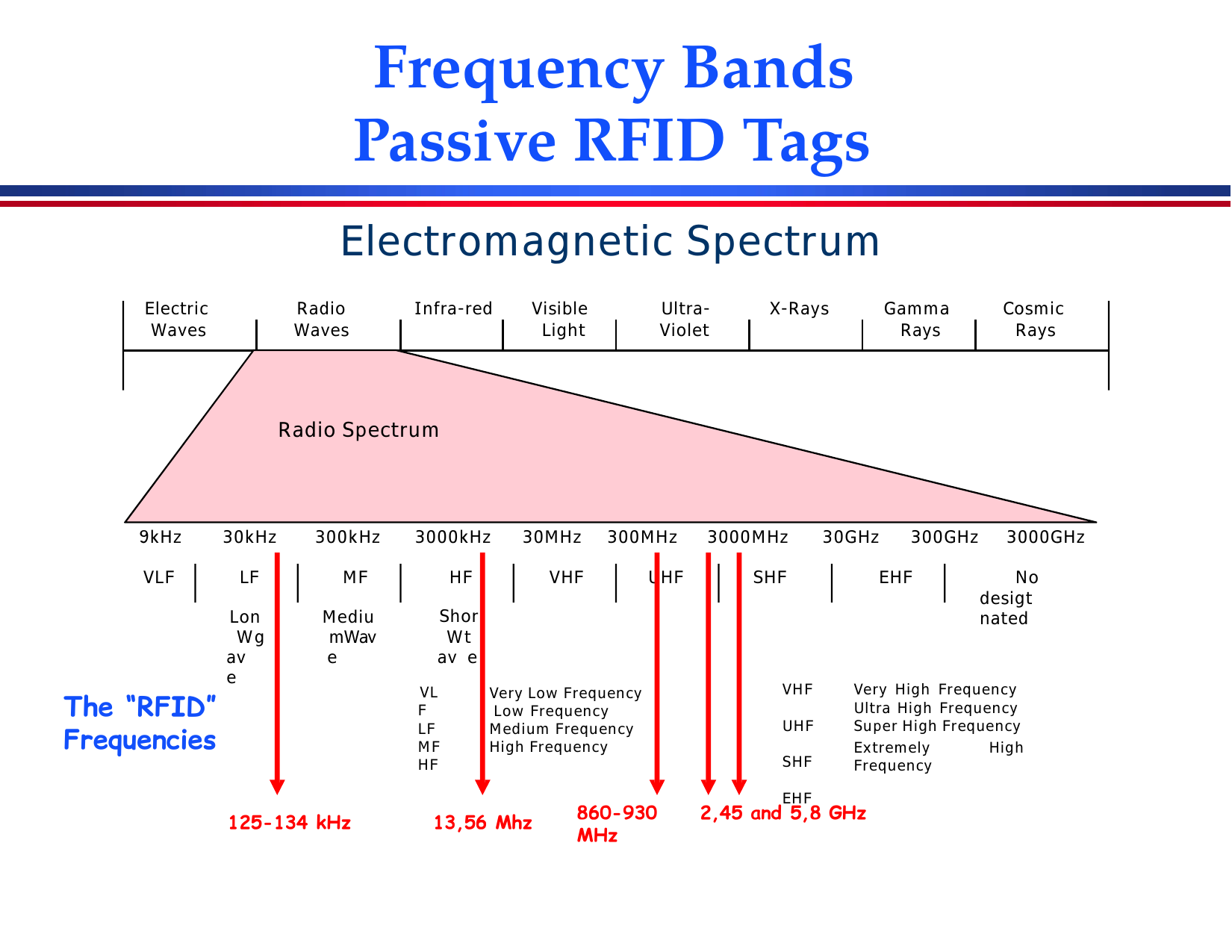

# Frequency Bands  Passive RFID Tags
Electromagnetic Spectrum
| Electric | Radio | Infra-red | Visible | Ultra- | X-Rays | Gamma | Cosmic |
| --- | --- | --- | --- | --- | --- | --- | --- |
| Waves | Waves |  | Light | Violet |  | Rays | Rays |

Radio Spectrum
9kHz
30kHz
300kHz
3000kHz
30MHz
300MHz
3000MHz
30GHz
300GHz
3000GHz

VLF
LF
MF
HF
VHF
UHF
SHF
EHF
No  desigt nated
Lon  Wg av  e
Mediu  mWav  e
Shor  Wt  av  e
VLF  LF  MF  HF
VHF  UHF  SHF  EHF
Very High Frequency  Ultra High Frequency  Super High Frequency
Extremely High Frequency
Very Low Frequency  Low Frequency  Medium Frequency  High Frequency
The “RFID”
Frequencies
860-930
MHz
2,45 and 5,8 GHz
125-134 kHz
13,56 Mhz